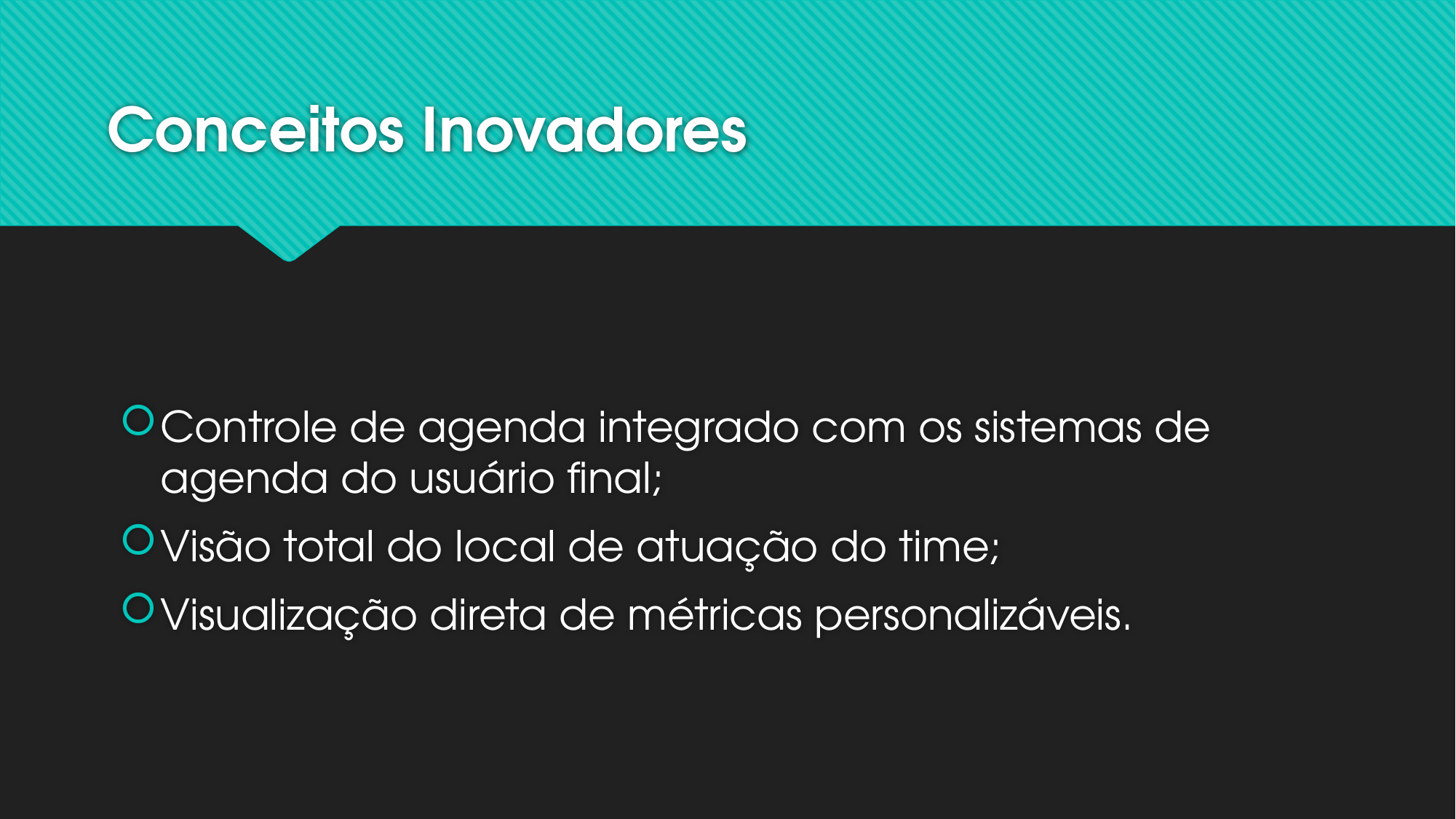

# Conceitos Inovadores
Controle de agenda integrado com os sistemas de agenda do usuário final;
Visão total do local de atuação do time;
Visualização direta de métricas personalizáveis.